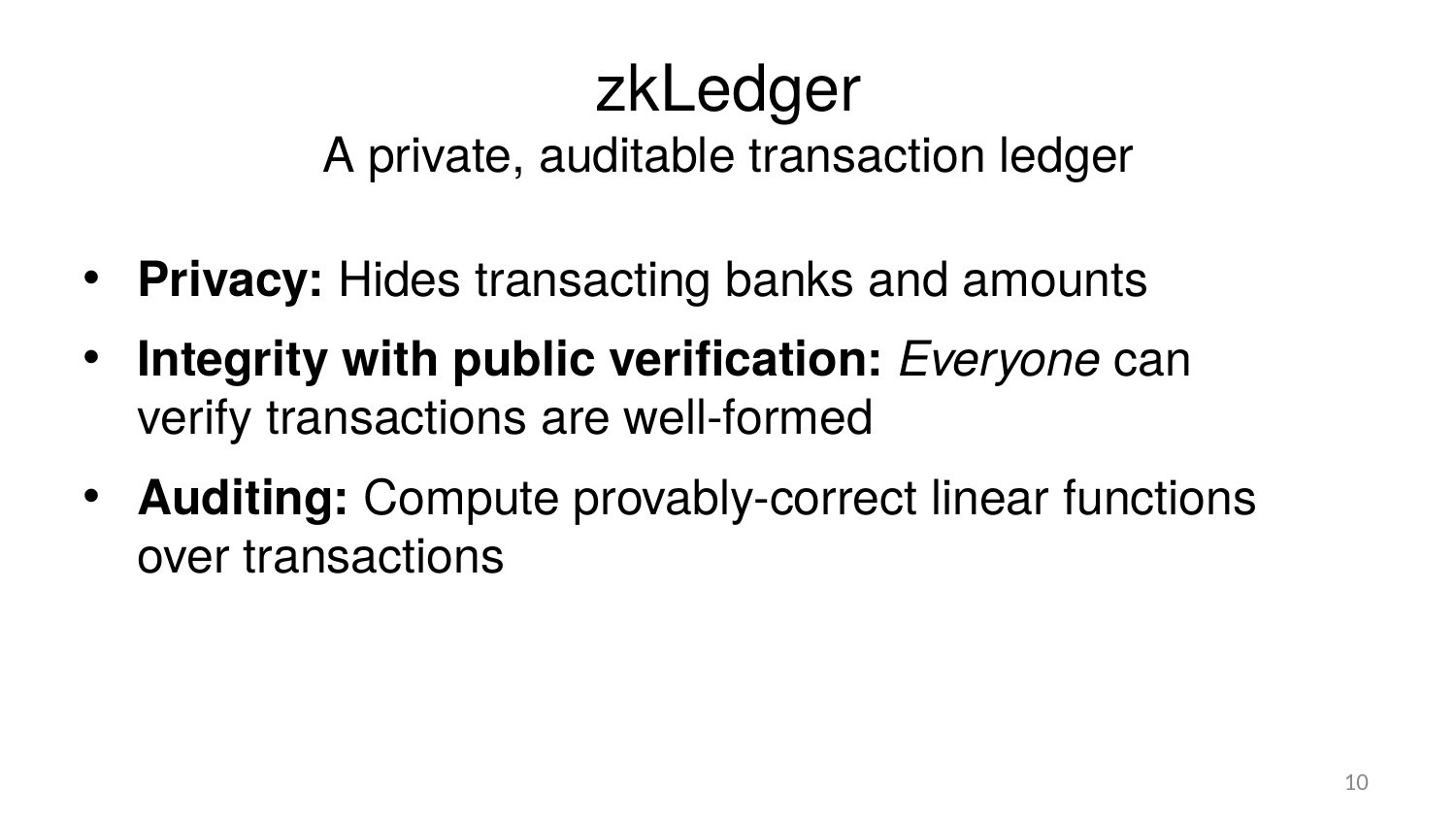

# zkLedger A private, auditable transaction ledger
Privacy: Hides transacting banks and amounts
Integrity with public verification: Everyone can verify transactions are well-formed
Auditing: Compute provably-correct linear functions over transactions
10